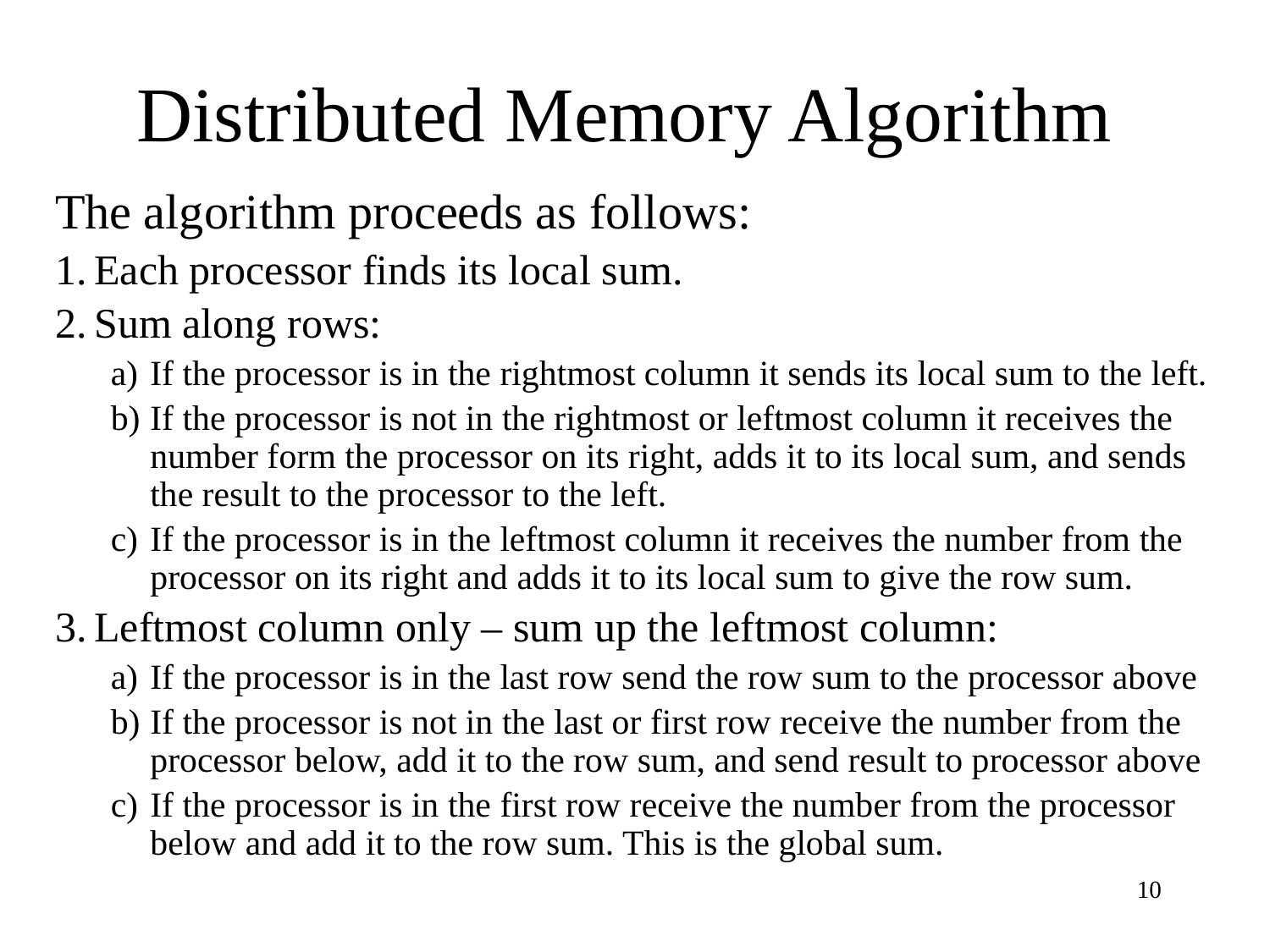

# Distributed Memory Algorithm
The algorithm proceeds as follows:
Each processor finds its local sum.
Sum along rows:
If the processor is in the rightmost column it sends its local sum to the left.
If the processor is not in the rightmost or leftmost column it receives the number form the processor on its right, adds it to its local sum, and sends the result to the processor to the left.
If the processor is in the leftmost column it receives the number from the processor on its right and adds it to its local sum to give the row sum.
Leftmost column only – sum up the leftmost column:
If the processor is in the last row send the row sum to the processor above
If the processor is not in the last or first row receive the number from the processor below, add it to the row sum, and send result to processor above
If the processor is in the first row receive the number from the processor below and add it to the row sum. This is the global sum.
10